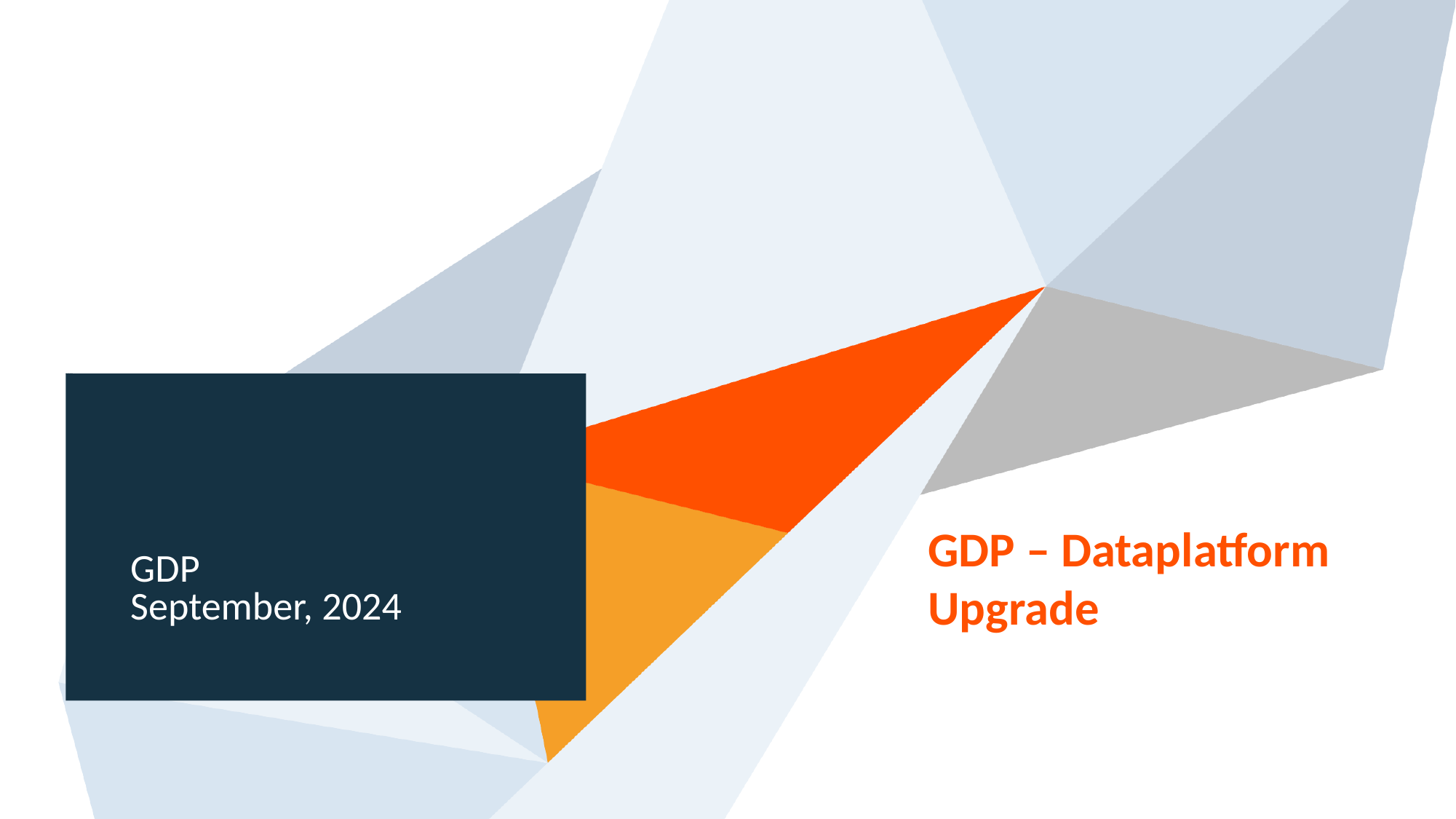

28/02/2023

GDP – Dataplatform Upgrade
# GDP September, 2024